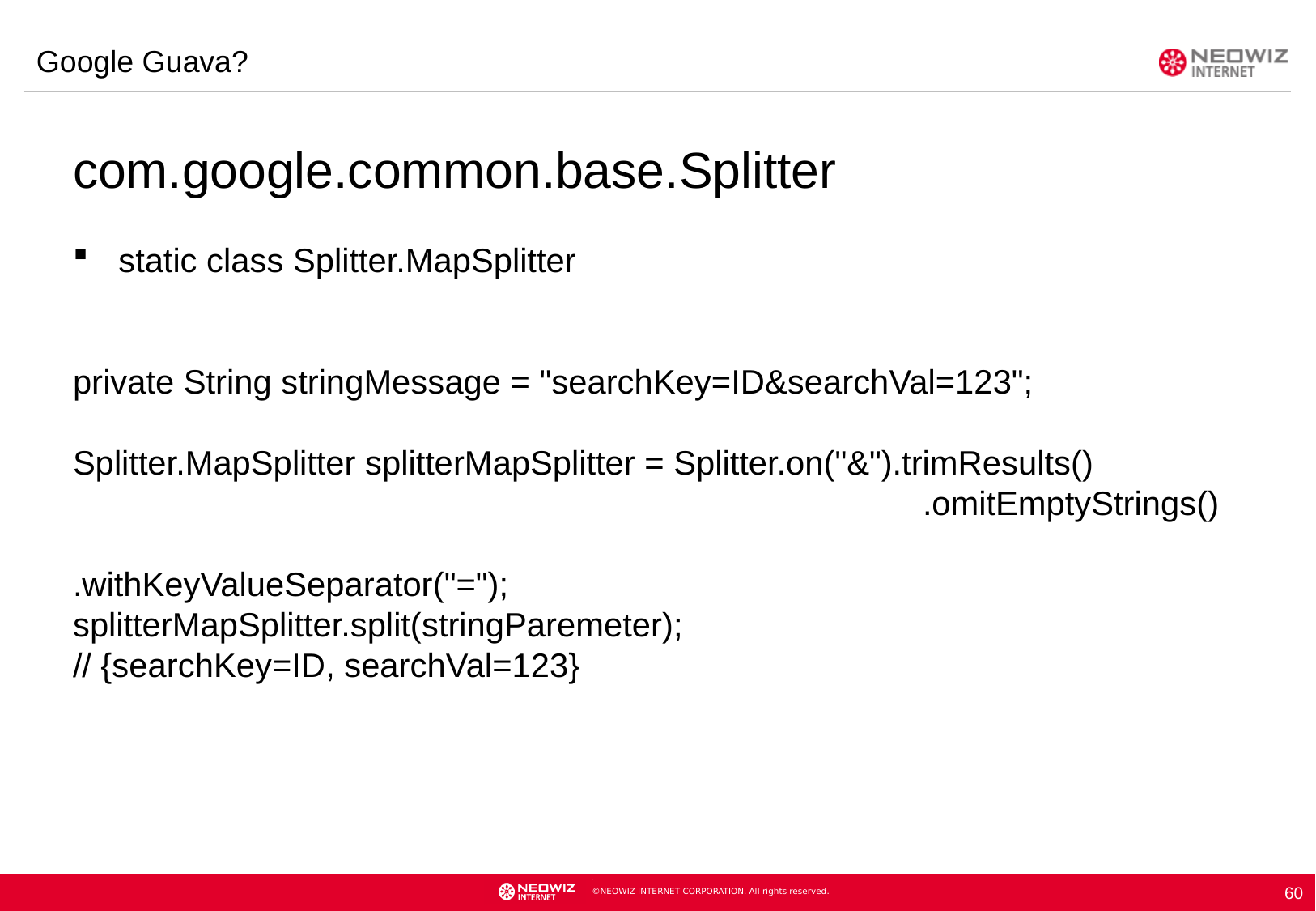

Google Guava?

com.google.common.base.Splitter

static class Splitter.MapSplitter

private String stringMessage = "searchKey=ID&searchVal=123";

Splitter.MapSplitter splitterMapSplitter = Splitter.on("&").trimResults()
							.omitEmptyStrings()
							.withKeyValueSeparator("=");
splitterMapSplitter.split(stringParemeter);
// {searchKey=ID, searchVal=123}
60